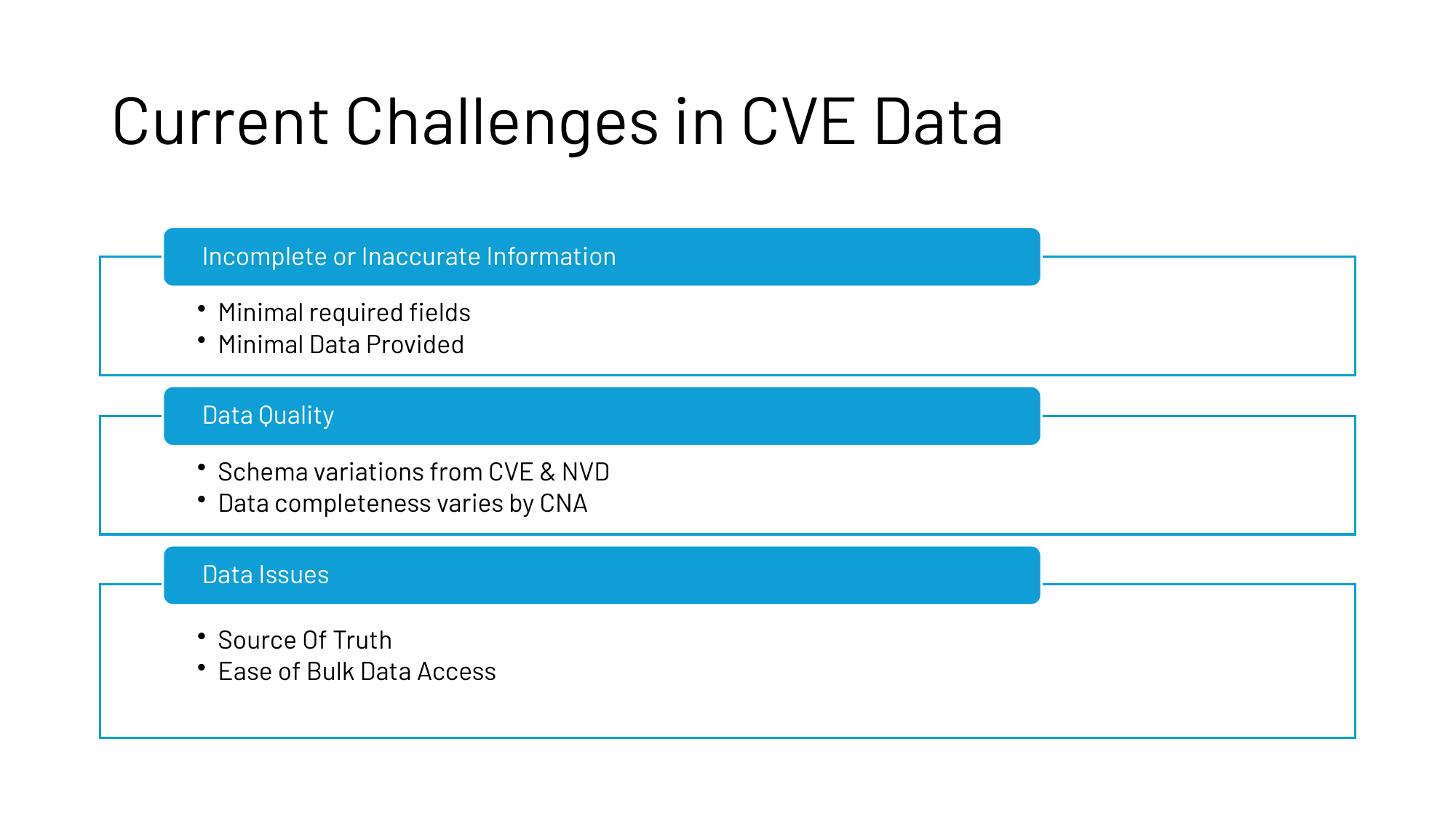

# Current Challenges in CVE Data
Minimal required fields
Minimal Data Provided
Incomplete or Inaccurate Information
Schema variations from CVE & NVD
Data completeness varies by CNA
Data Quality
Source Of Truth
Ease of Bulk Data Access

Data Issues